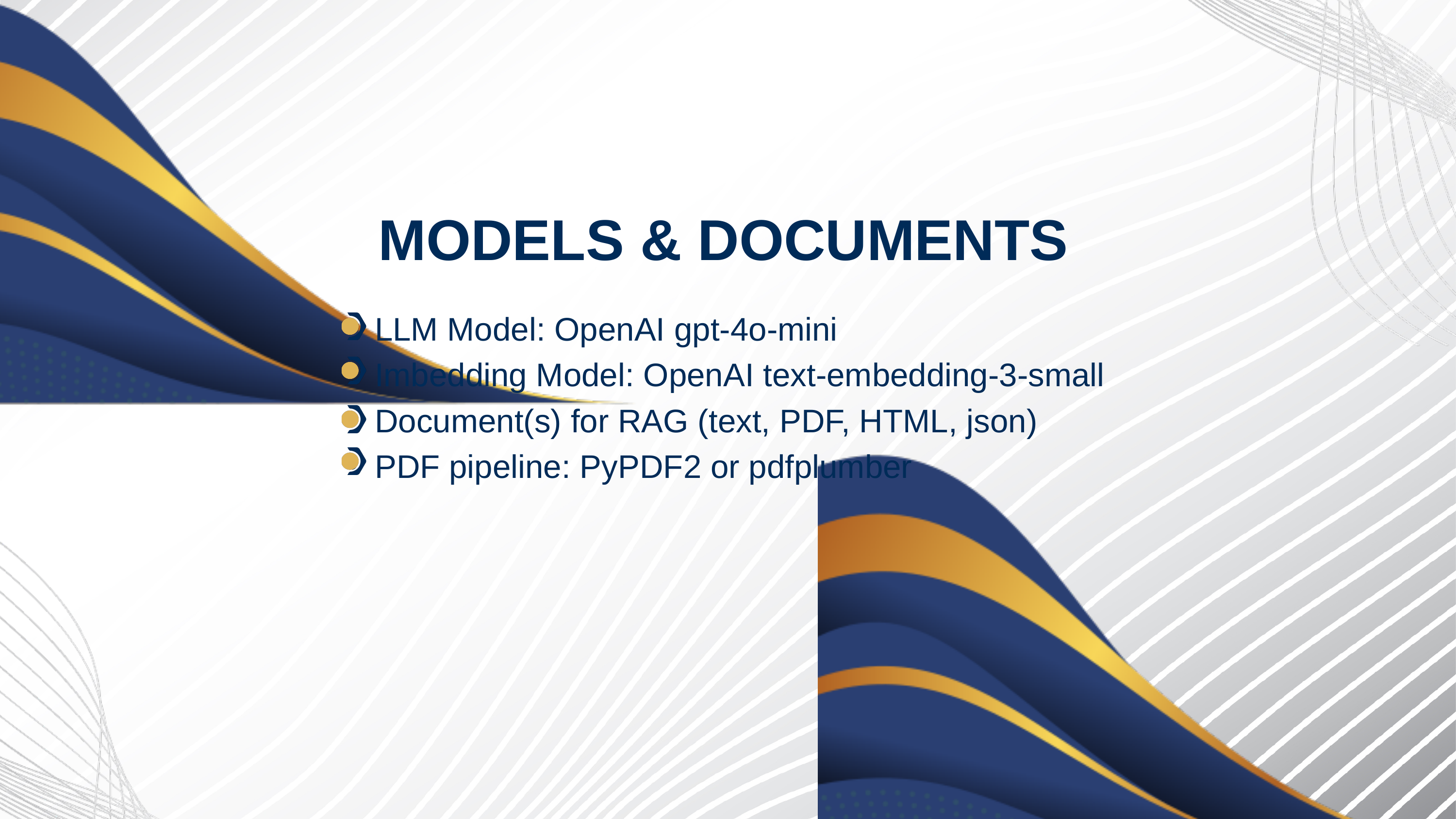

MODELS & DOCUMENTS
LLM Model: OpenAI gpt-4o-mini
Imbedding Model: OpenAI text-embedding-3-small
Document(s) for RAG (text, PDF, HTML, json)
PDF pipeline: PyPDF2 or pdfplumber